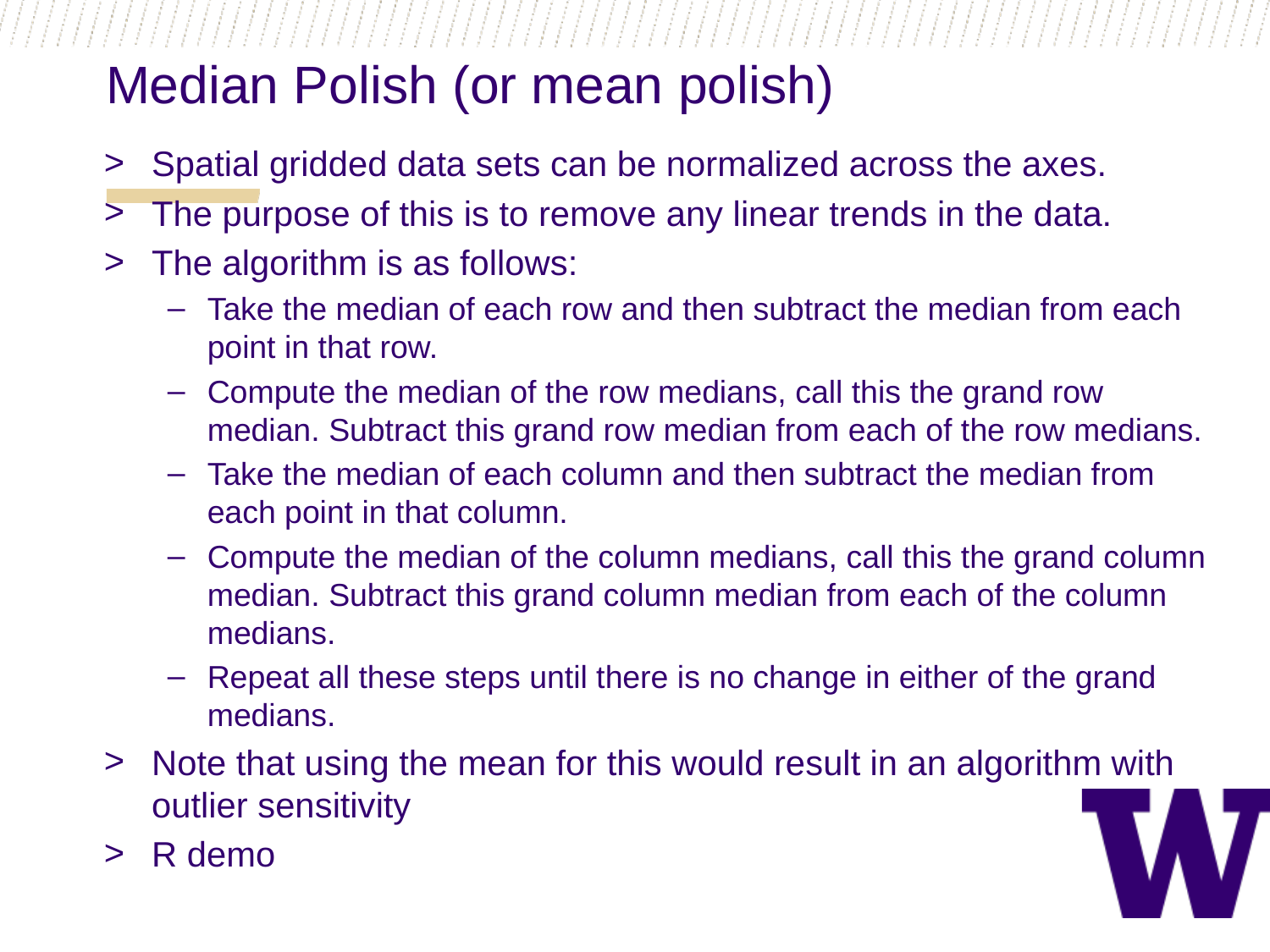

Median Polish (or mean polish)
Spatial gridded data sets can be normalized across the axes.
The purpose of this is to remove any linear trends in the data.
The algorithm is as follows:
Take the median of each row and then subtract the median from each point in that row.
Compute the median of the row medians, call this the grand row median. Subtract this grand row median from each of the row medians.
Take the median of each column and then subtract the median from each point in that column.
Compute the median of the column medians, call this the grand column median. Subtract this grand column median from each of the column medians.
Repeat all these steps until there is no change in either of the grand medians.
Note that using the mean for this would result in an algorithm with outlier sensitivity
R demo